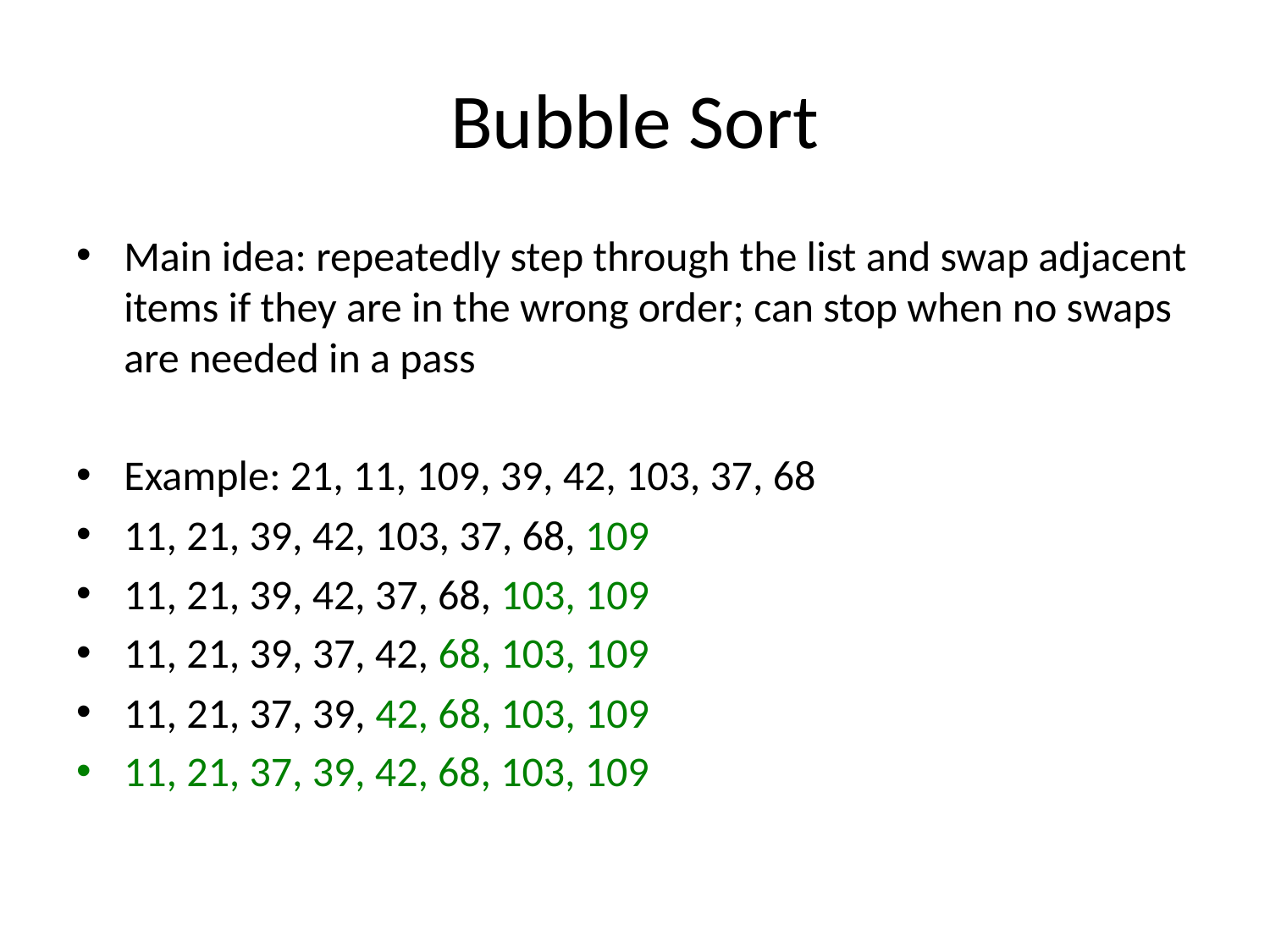

# Bubble Sort
Main idea: repeatedly step through the list and swap adjacent items if they are in the wrong order; can stop when no swaps are needed in a pass

Example: 21, 11, 109, 39, 42, 103, 37, 68
11, 21, 39, 42, 103, 37, 68, 109
11, 21, 39, 42, 37, 68, 103, 109
11, 21, 39, 37, 42, 68, 103, 109
11, 21, 37, 39, 42, 68, 103, 109
11, 21, 37, 39, 42, 68, 103, 109